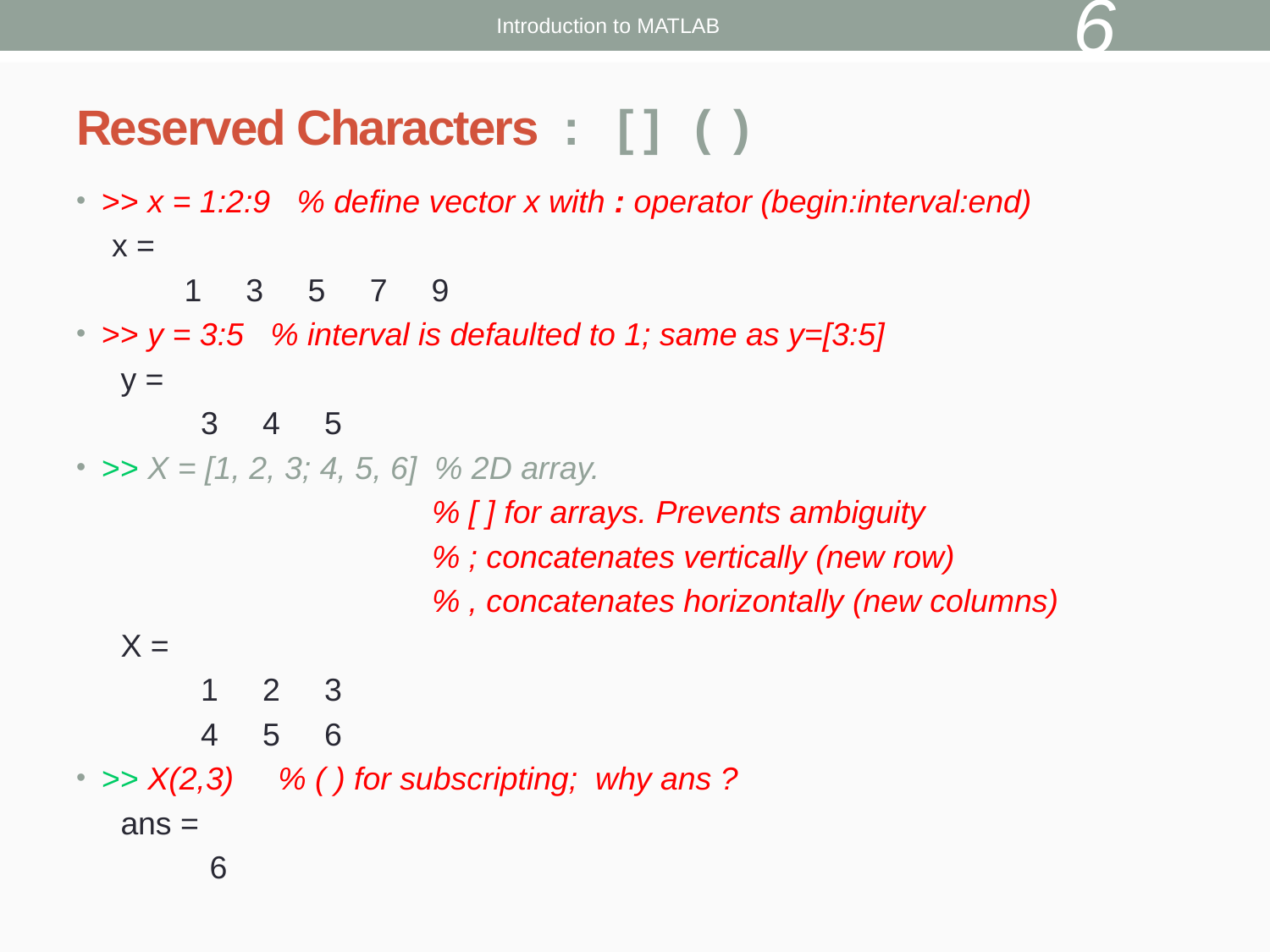

6
Introduction to MATLAB
# Reserved Characters  :   [ ]   (  )
>> x = 1:2:9   % define vector x with : operator (begin:interval:end)
    x =
     1     3     5     7     9
>> y = 3:5   % interval is defaulted to 1; same as y=[3:5]
     y =
              3     4     5
>> X = [1, 2, 3; 4, 5, 6]  % 2D array.
                                        % [ ] for arrays. Prevents ambiguity
                                        % ; concatenates vertically (new row)
                                        % , concatenates horizontally (new columns)
     X =
              1     2     3
              4     5     6
>> X(2,3)     % ( ) for subscripting;  why ans ?
     ans =
               6